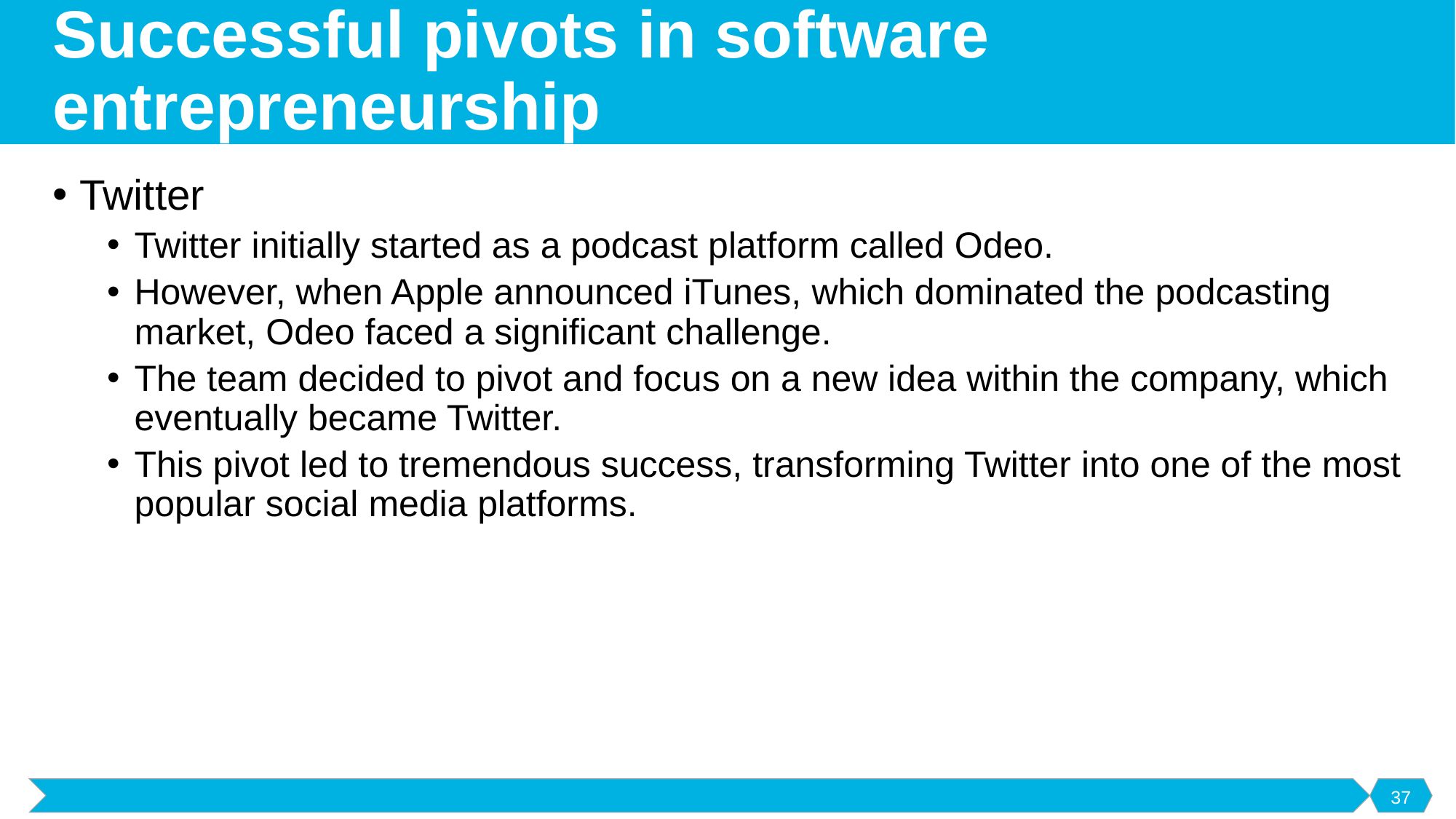

# Successful pivots in software entrepreneurship
Twitter
Twitter initially started as a podcast platform called Odeo.
However, when Apple announced iTunes, which dominated the podcasting market, Odeo faced a significant challenge.
The team decided to pivot and focus on a new idea within the company, which eventually became Twitter.
This pivot led to tremendous success, transforming Twitter into one of the most popular social media platforms.
37